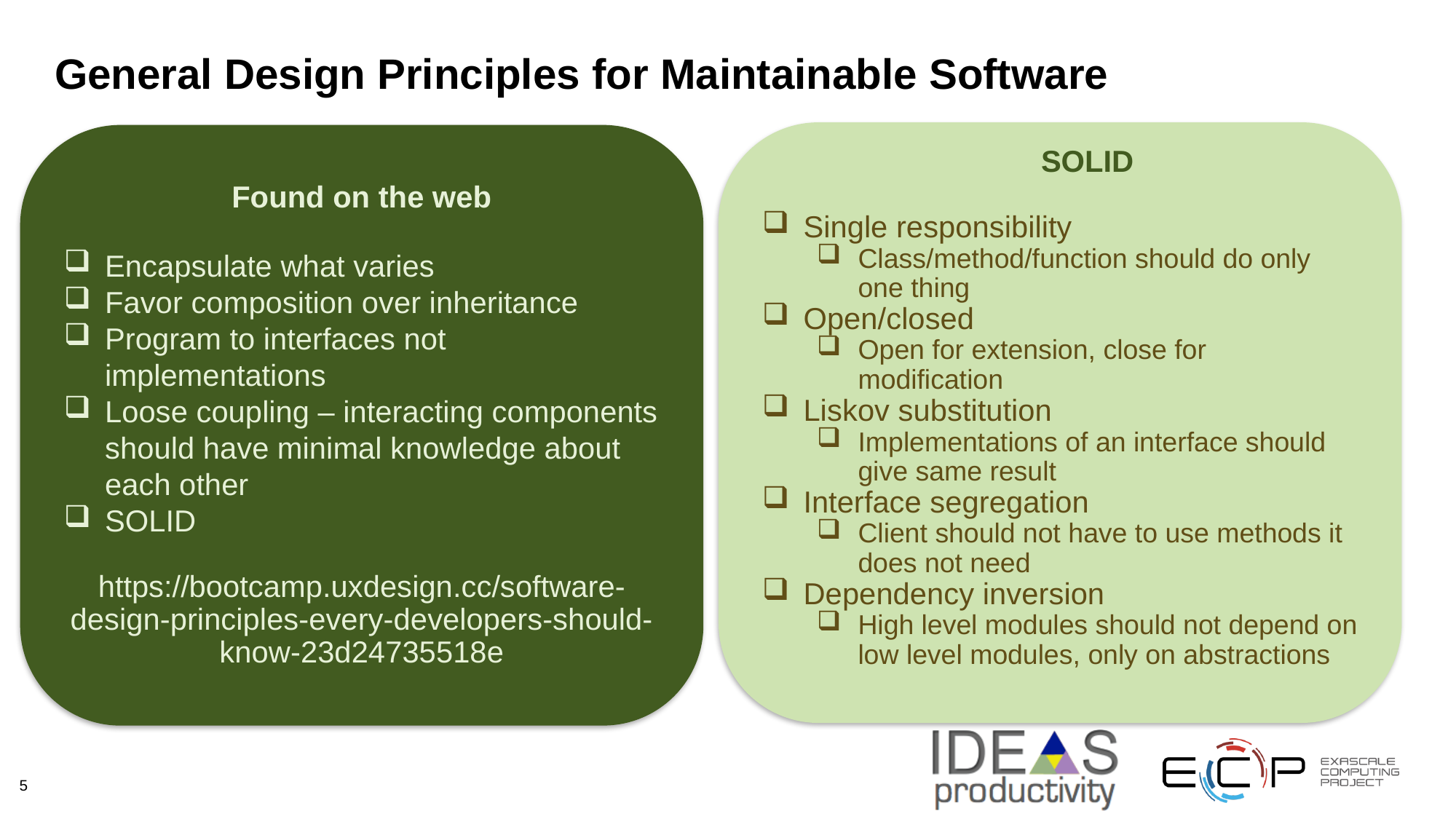

# General Design Principles for Maintainable Software

SOLID

Single responsibility
Class/method/function should do only one thing
Open/closed
Open for extension, close for modification
Liskov substitution
Implementations of an interface should give same result
Interface segregation
Client should not have to use methods it does not need
Dependency inversion
High level modules should not depend on low level modules, only on abstractions

Found on the web

Encapsulate what varies
Favor composition over inheritance
Program to interfaces not implementations
Loose coupling – interacting components should have minimal knowledge about each other
SOLID

https://bootcamp.uxdesign.cc/software-design-principles-every-developers-should-know-23d24735518e